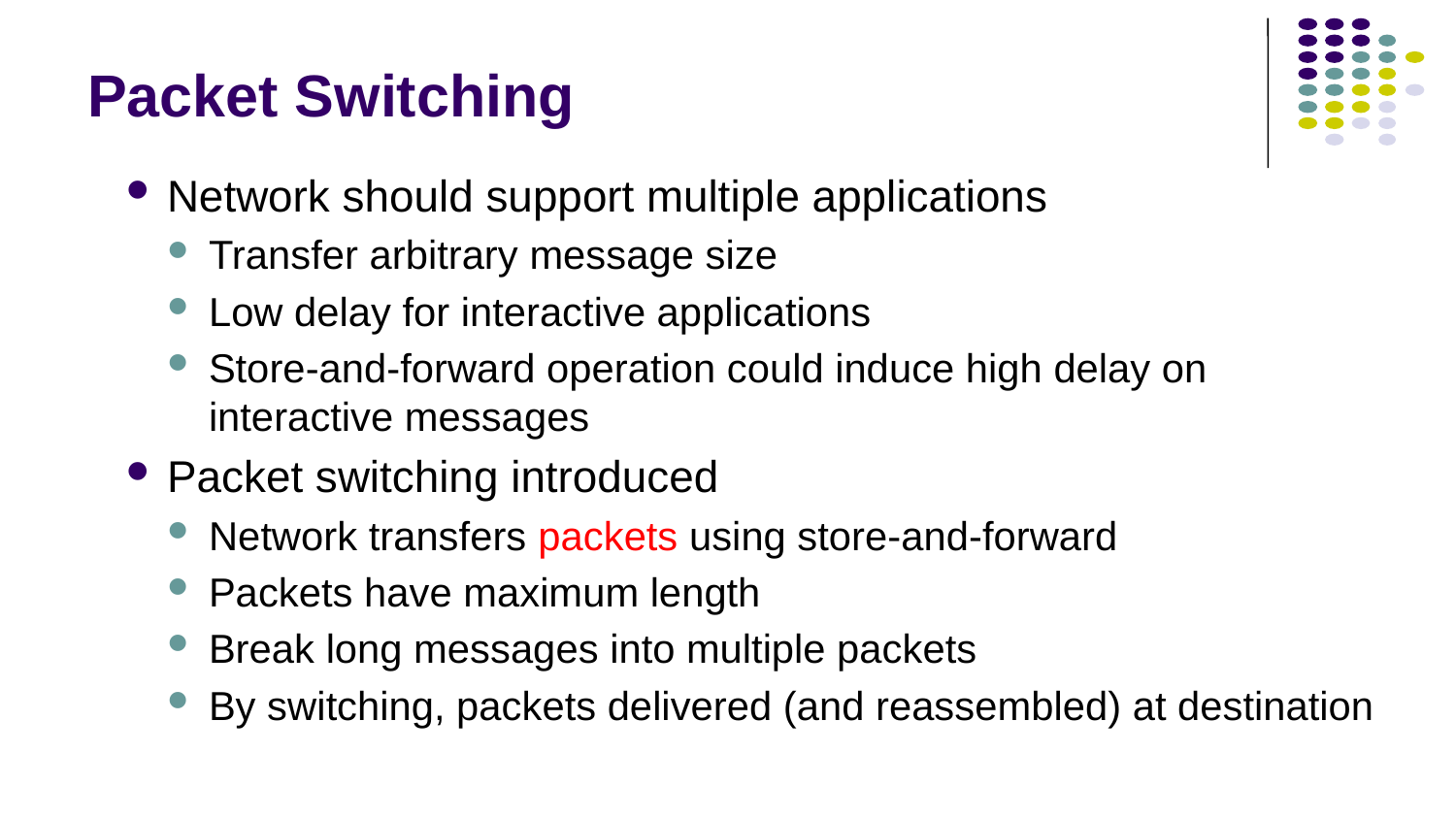

# Packet Switching
Network should support multiple applications
Transfer arbitrary message size
Low delay for interactive applications
Store-and-forward operation could induce high delay on interactive messages
Packet switching introduced
Network transfers packets using store-and-forward
Packets have maximum length
Break long messages into multiple packets
By switching, packets delivered (and reassembled) at destination